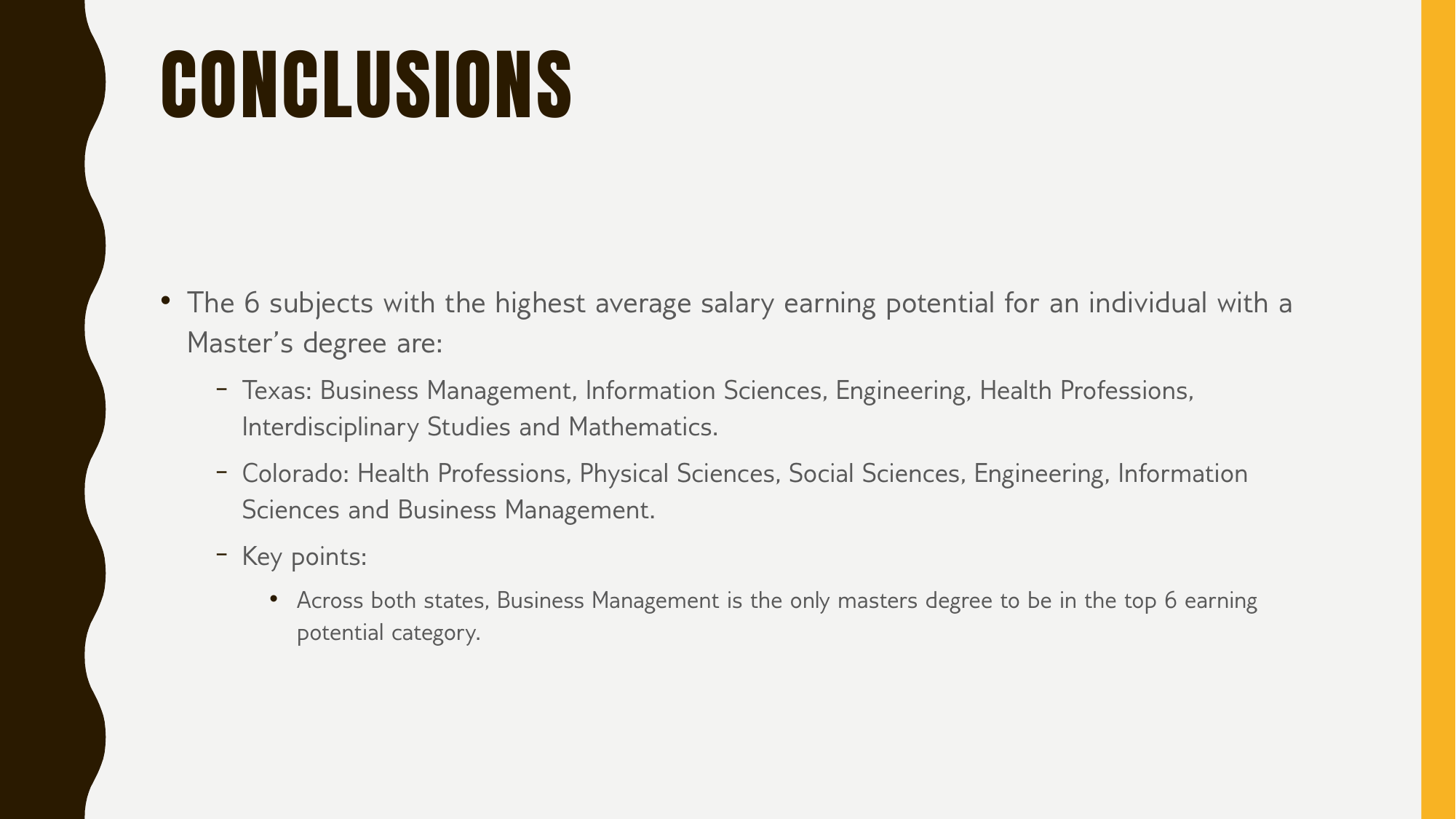

# Conclusions
The 6 subjects with the highest average salary earning potential for an individual with a Master’s degree are:
Texas: Business Management, Information Sciences, Engineering, Health Professions, Interdisciplinary Studies and Mathematics.
Colorado: Health Professions, Physical Sciences, Social Sciences, Engineering, Information Sciences and Business Management.
Key points:
Across both states, Business Management is the only masters degree to be in the top 6 earning potential category.